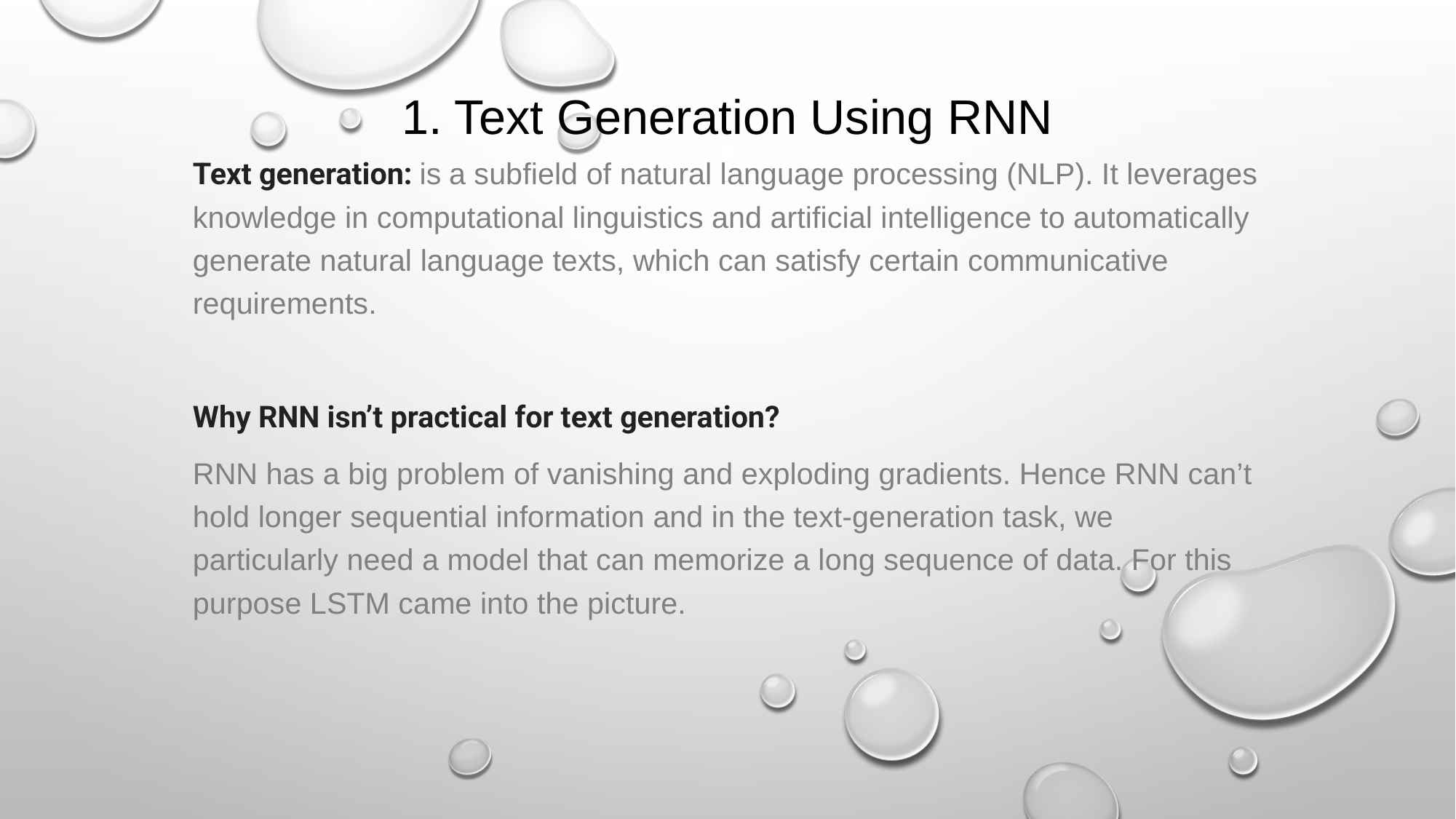

# 1. Text Generation Using RNN
Text generation: is a subfield of natural language processing (NLP). It leverages knowledge in computational linguistics and artificial intelligence to automatically generate natural language texts, which can satisfy certain communicative requirements.

Why RNN isn’t practical for text generation?
RNN has a big problem of vanishing and exploding gradients. Hence RNN can’t hold longer sequential information and in the text-generation task, we particularly need a model that can memorize a long sequence of data. For this purpose LSTM came into the picture.